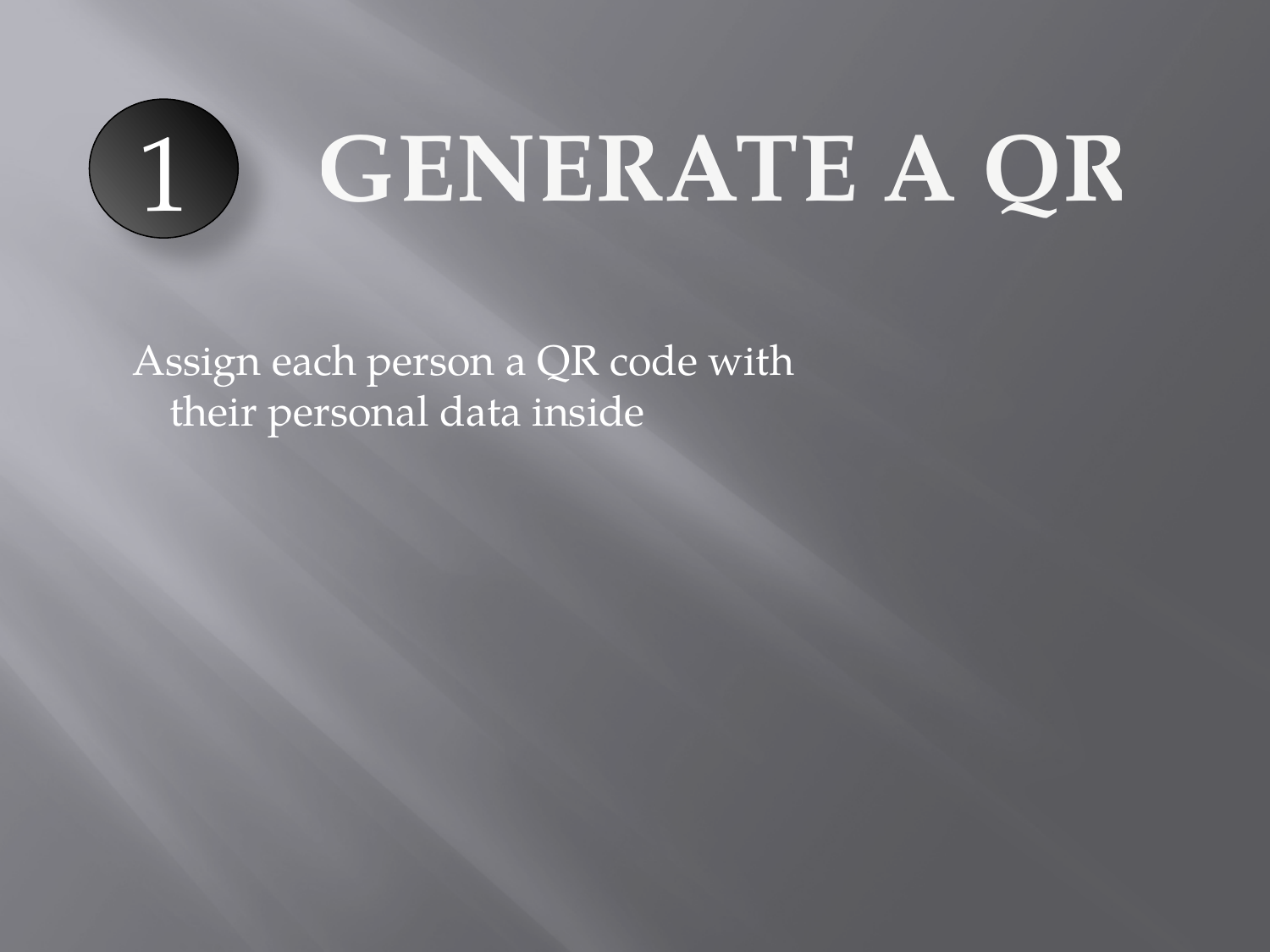

1
GENERATE A QR
 Assign each person a QR code with their personal data inside